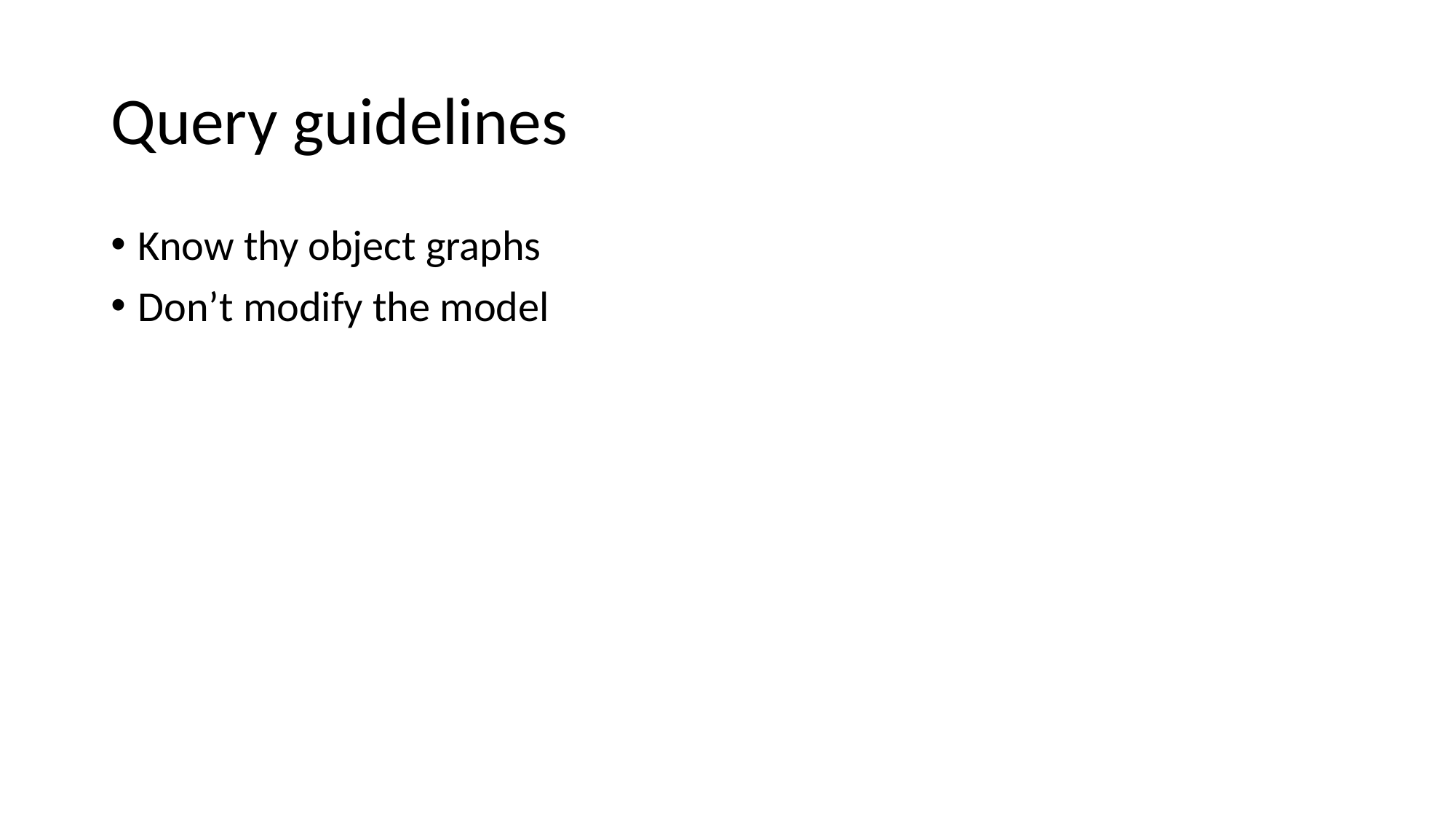

# Query guidelines
Know thy object graphs
Don’t modify the model